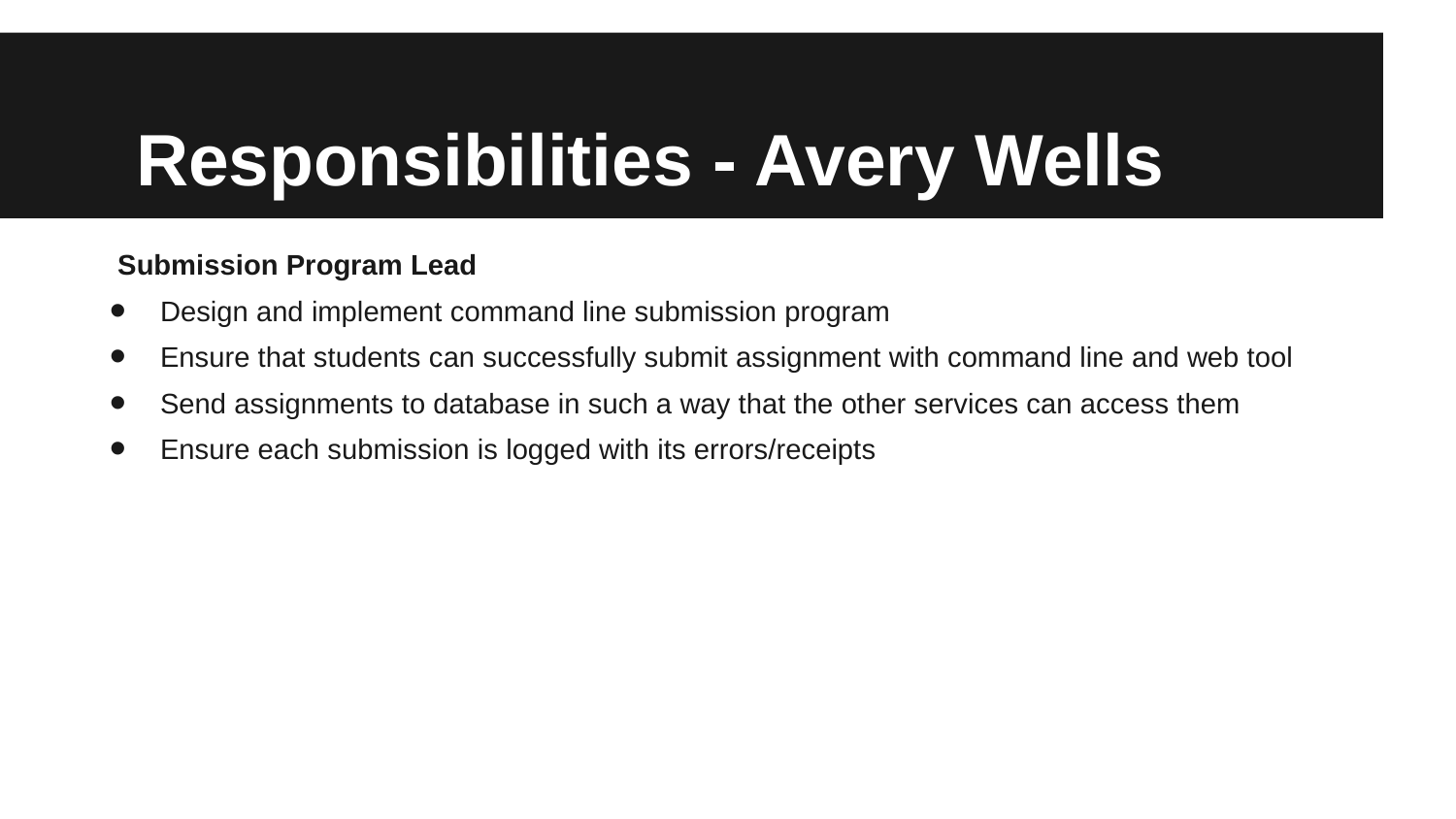

# Responsibilities - Avery Wells
Submission Program Lead
Design and implement command line submission program
Ensure that students can successfully submit assignment with command line and web tool
Send assignments to database in such a way that the other services can access them
Ensure each submission is logged with its errors/receipts